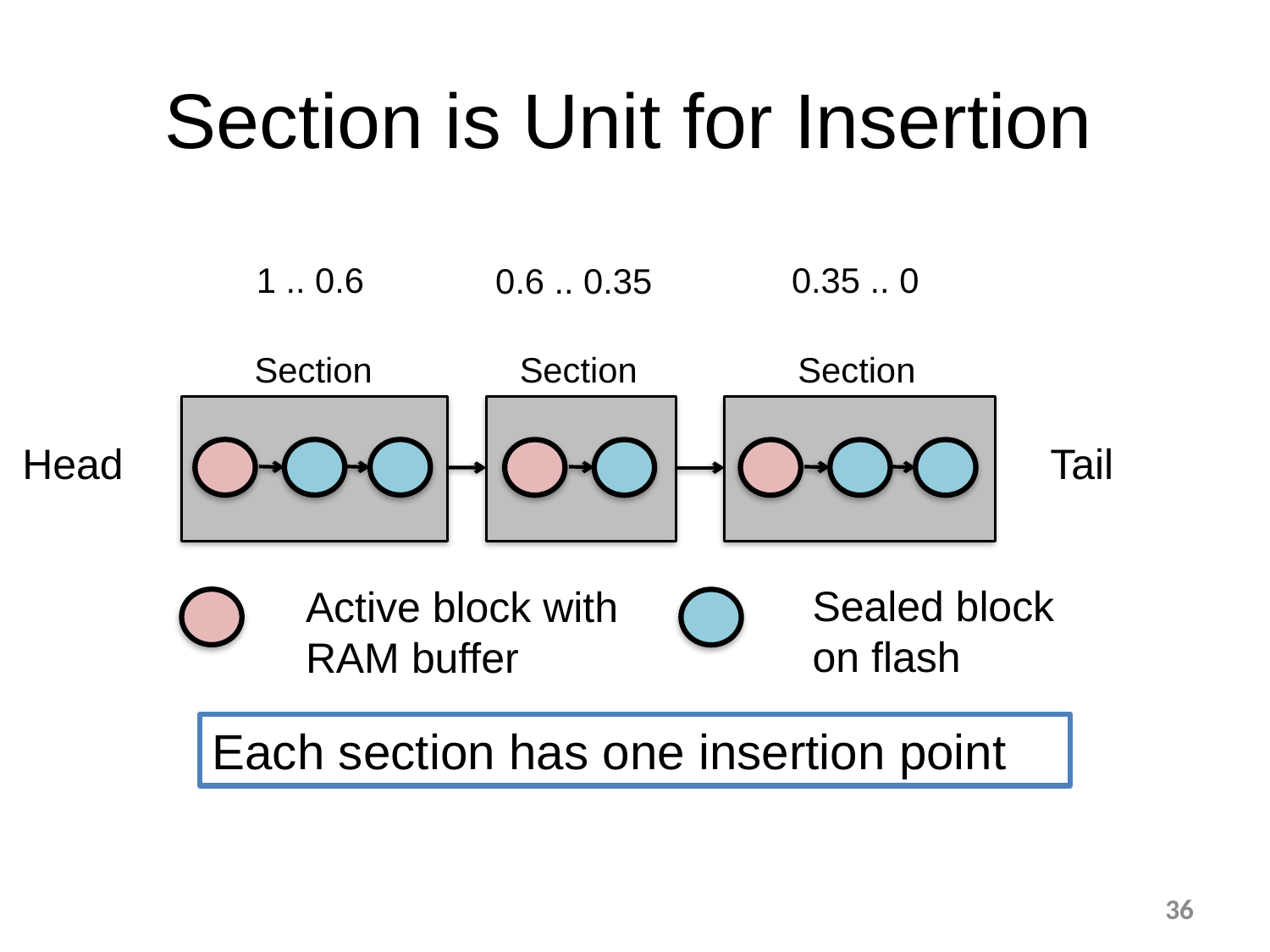

# Section is Unit for Insertion
1 .. 0.6
0.35 .. 0
0.6 .. 0.35
Section
Section
Section

Tail
Head

Sealed block
on flash

Active block with
RAM buffer

Each section has one insertion point
36